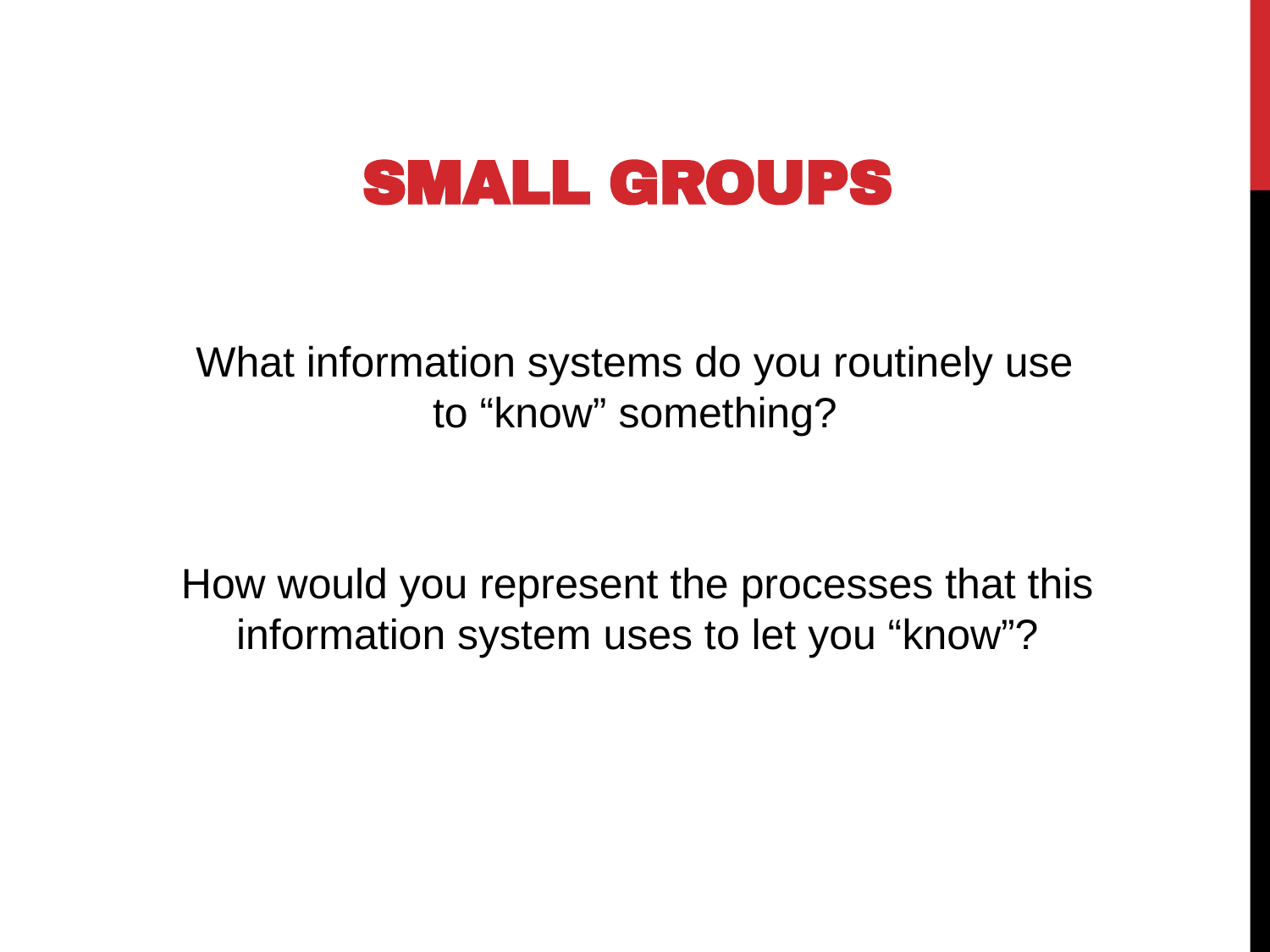

# Small Groups
What information systems do you routinely use
to “know” something?
How would you represent the processes that this
information system uses to let you “know”?